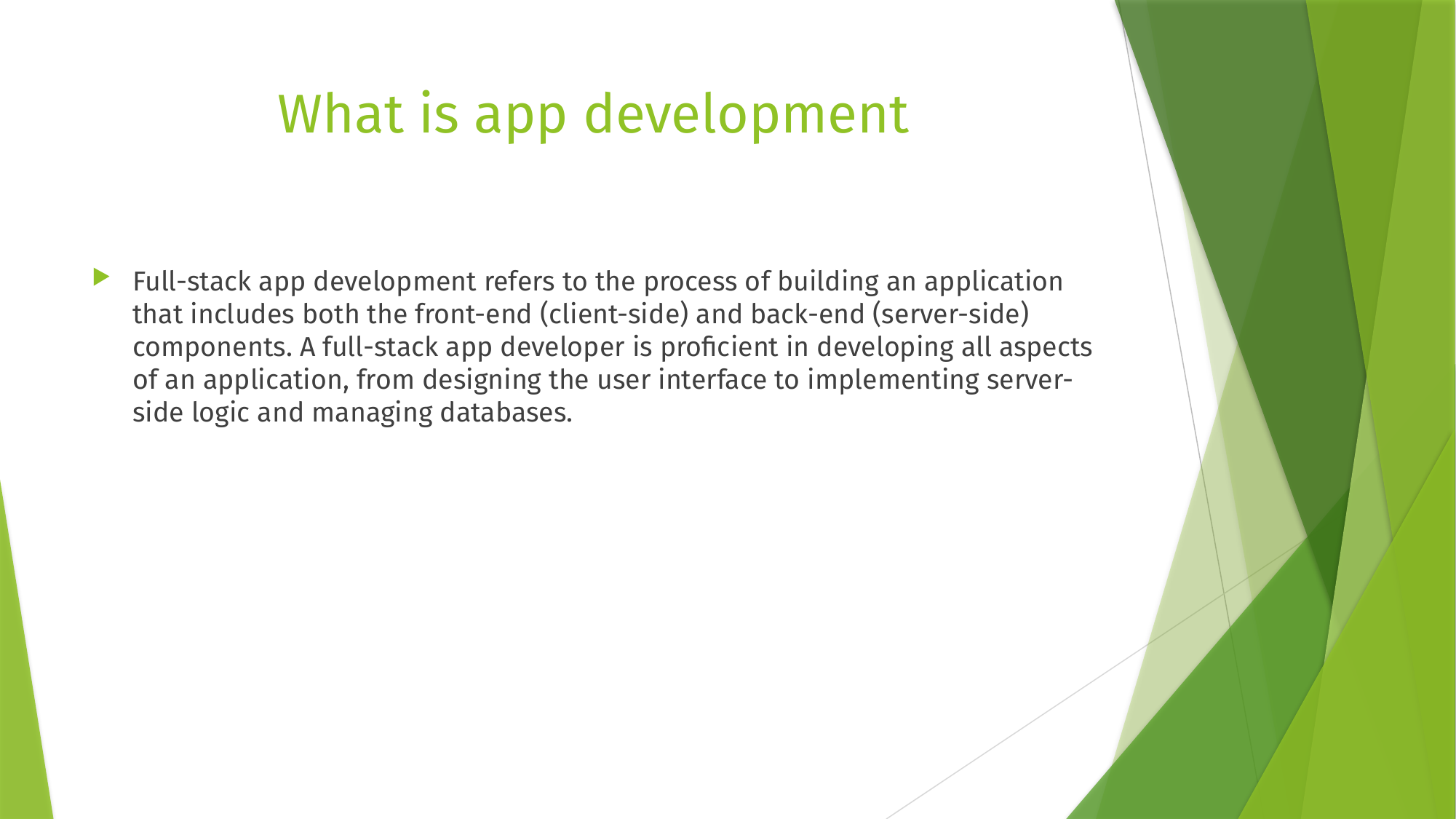

# What is app development
Full-stack app development refers to the process of building an application that includes both the front-end (client-side) and back-end (server-side) components. A full-stack app developer is proficient in developing all aspects of an application, from designing the user interface to implementing server-side logic and managing databases.